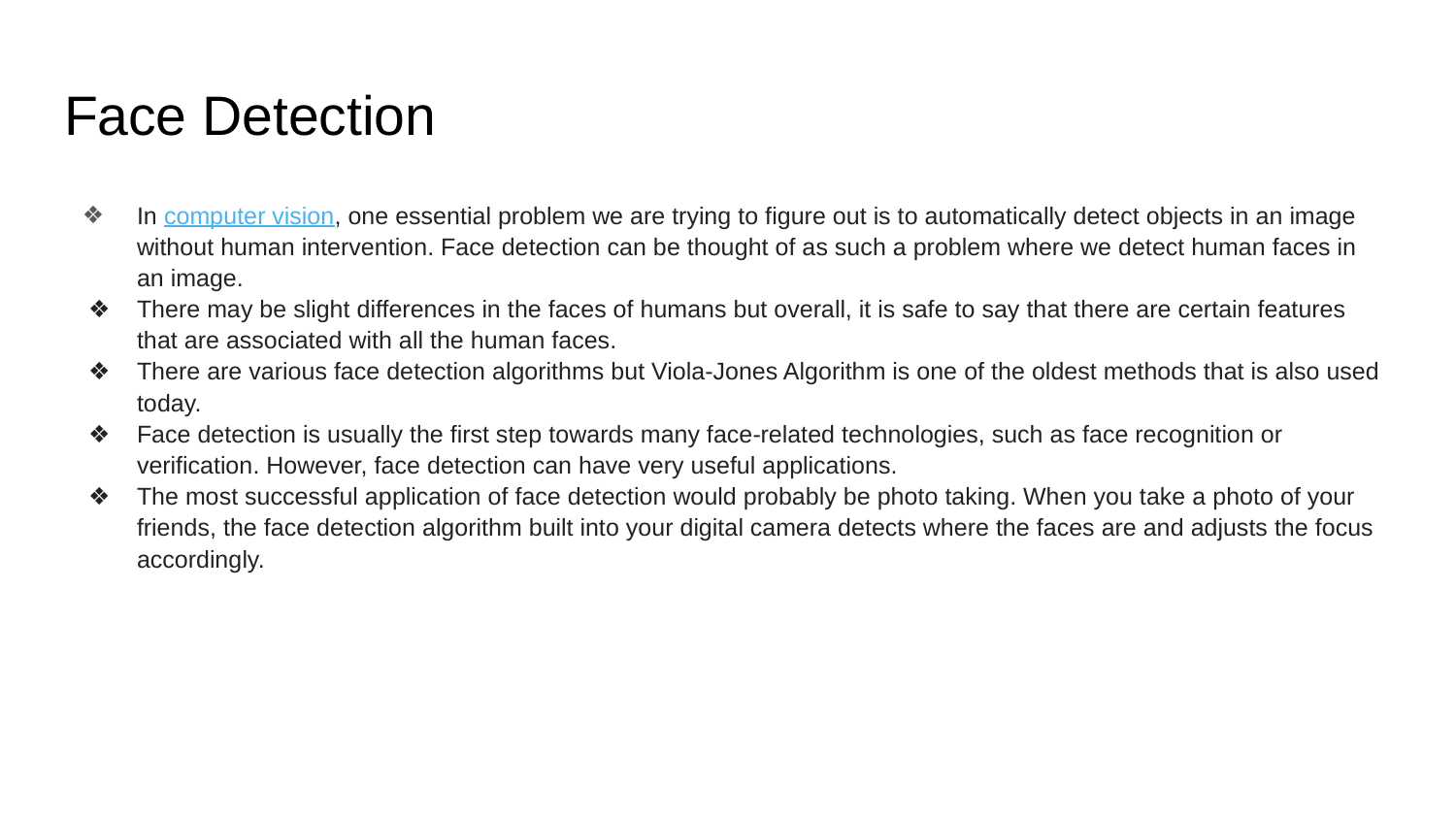

# Face Detection
In computer vision, one essential problem we are trying to figure out is to automatically detect objects in an image without human intervention. Face detection can be thought of as such a problem where we detect human faces in an image.
There may be slight differences in the faces of humans but overall, it is safe to say that there are certain features that are associated with all the human faces.
There are various face detection algorithms but Viola-Jones Algorithm is one of the oldest methods that is also used today.
Face detection is usually the first step towards many face-related technologies, such as face recognition or verification. However, face detection can have very useful applications.
The most successful application of face detection would probably be photo taking. When you take a photo of your friends, the face detection algorithm built into your digital camera detects where the faces are and adjusts the focus accordingly.